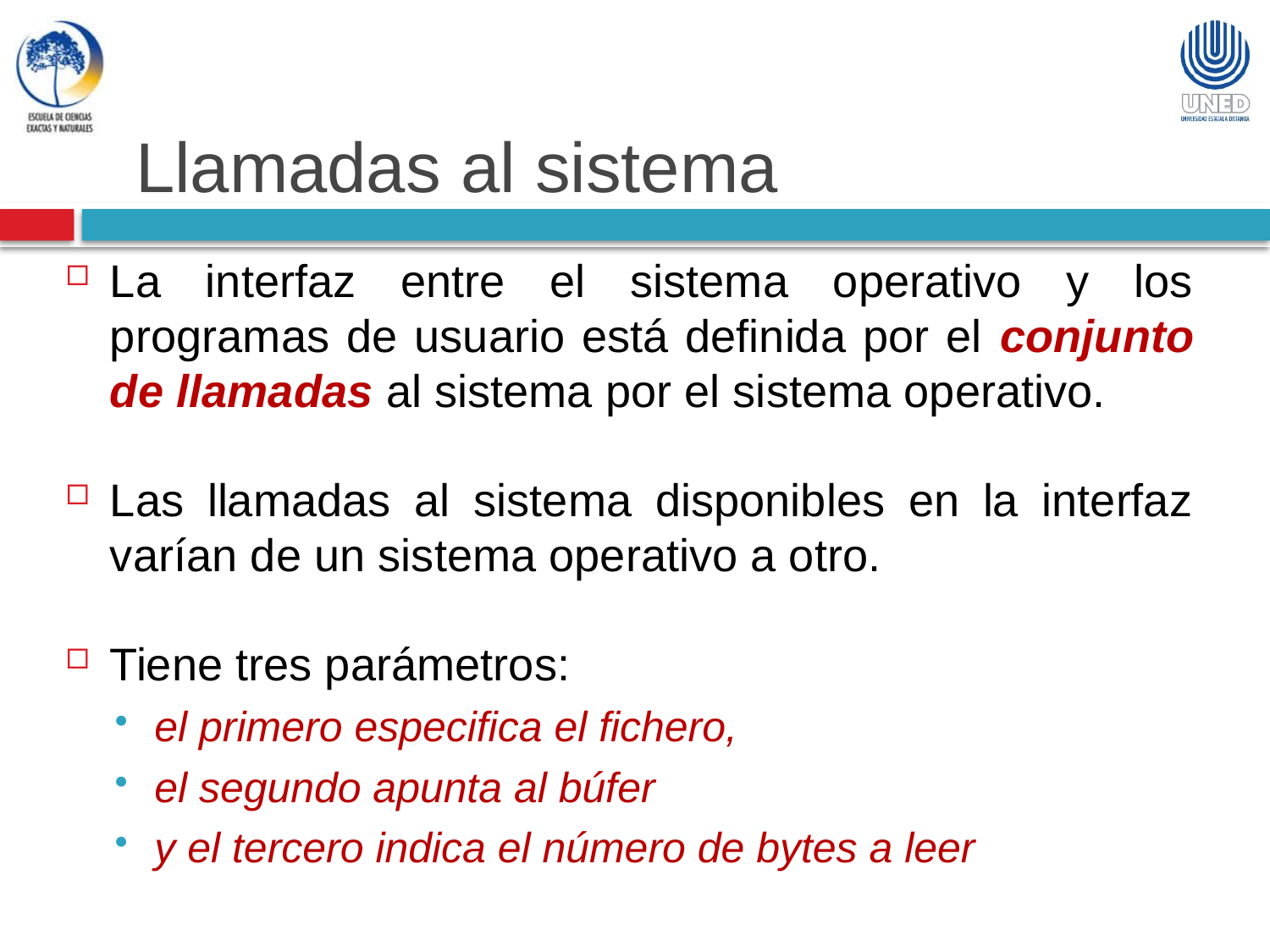

Llamadas al sistema
La interfaz entre el sistema operativo y los programas de usuario está definida por el conjunto de llamadas al sistema por el sistema operativo.

Las llamadas al sistema disponibles en la interfaz varían de un sistema operativo a otro.

Tiene tres parámetros:
el primero especifica el fichero,
el segundo apunta al búfer
y el tercero indica el número de bytes a leer